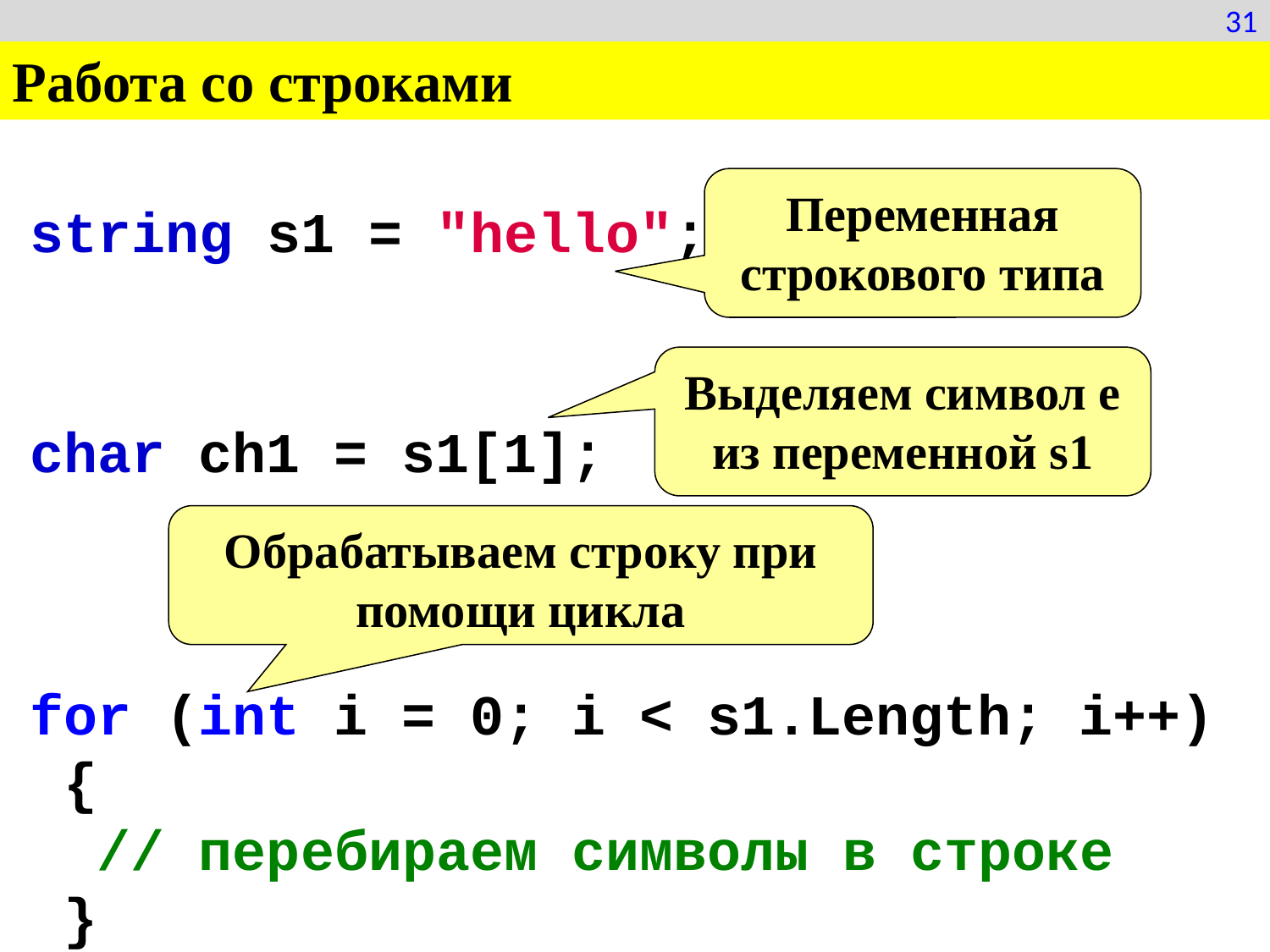

31
Работа со строками
Переменная строкового типа
string s1 = "hello";

char ch1 = s1[1];

for (int i = 0; i < s1.Length; i++)
 {
  // перебираем символы в строке
 }
Выделяем символ е из переменной s1
Обрабатываем строку при помощи цикла